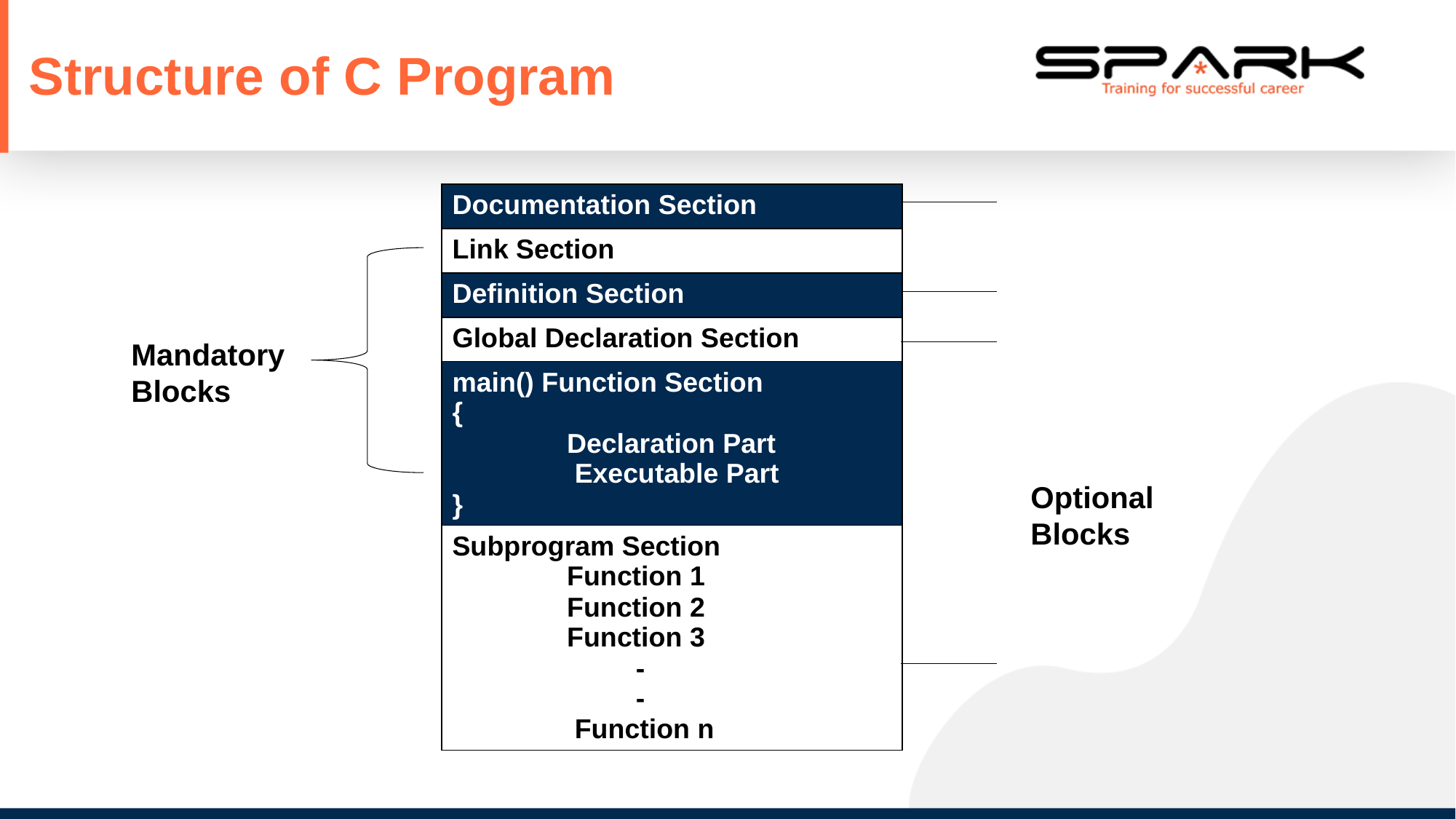

Structure of C Program
| Documentation Section |
| --- |
| Link Section |
| Definition Section |
| Global Declaration Section |
| main() Function Section { Declaration Part Executable Part } |
| Subprogram Section Function 1 Function 2 Function 3 - - Function n |

Mandatory Blocks
Optional
Blocks